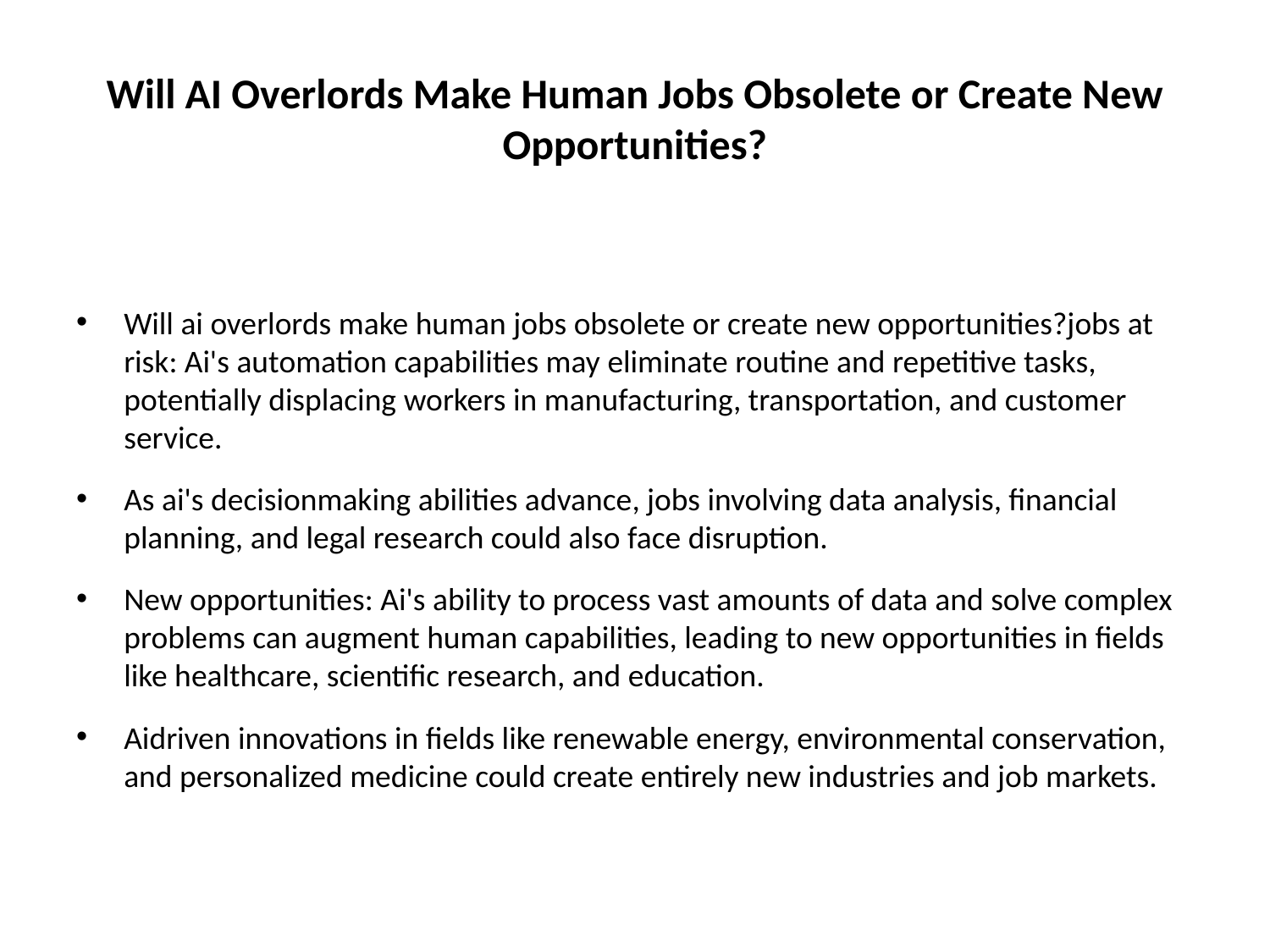

# Will AI Overlords Make Human Jobs Obsolete or Create New Opportunities?

Will ai overlords make human jobs obsolete or create new opportunities?jobs at risk: Ai's automation capabilities may eliminate routine and repetitive tasks, potentially displacing workers in manufacturing, transportation, and customer service.
As ai's decisionmaking abilities advance, jobs involving data analysis, financial planning, and legal research could also face disruption.
New opportunities: Ai's ability to process vast amounts of data and solve complex problems can augment human capabilities, leading to new opportunities in fields like healthcare, scientific research, and education.
Aidriven innovations in fields like renewable energy, environmental conservation, and personalized medicine could create entirely new industries and job markets.